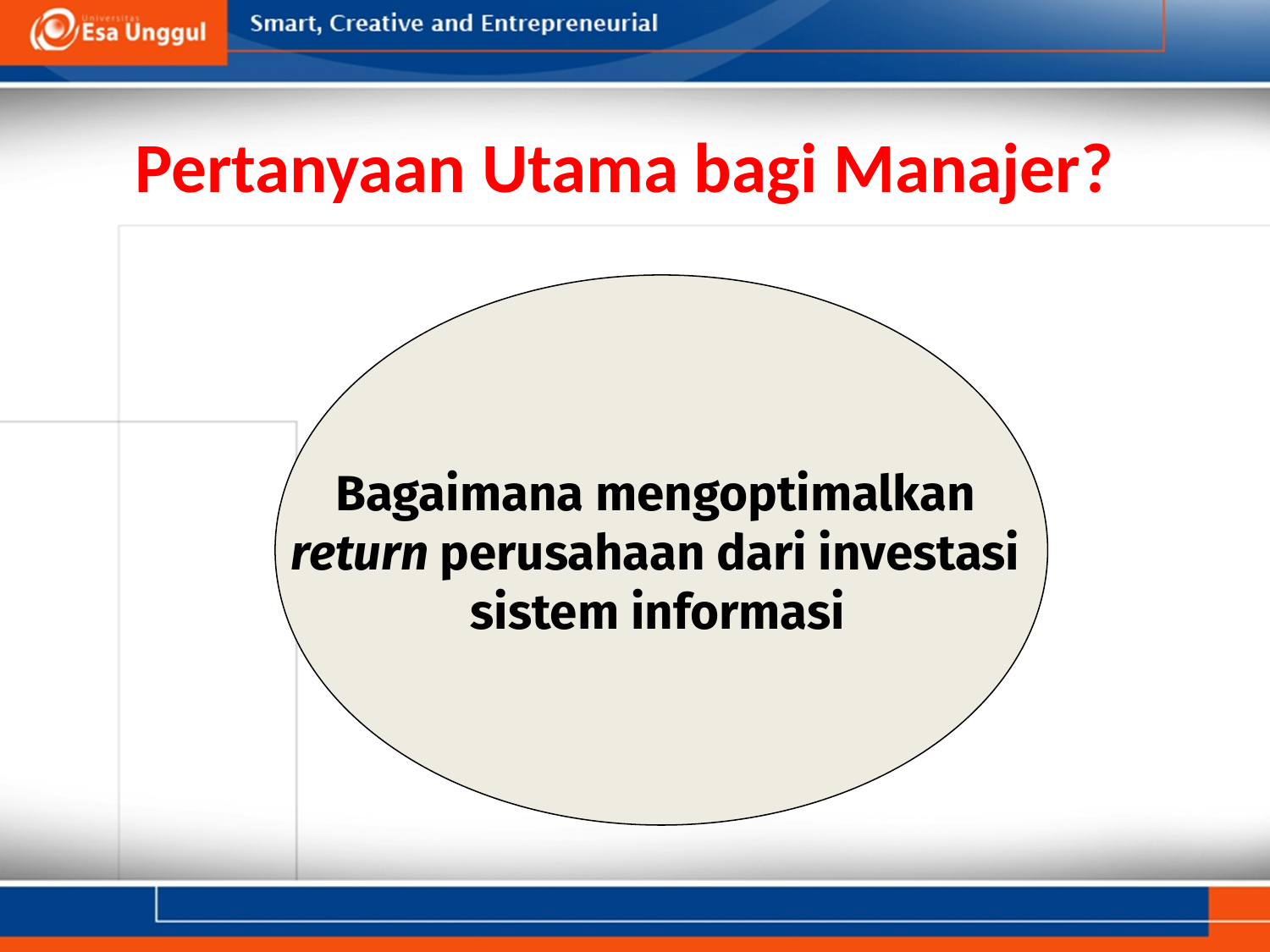

# Pertanyaan Utama bagi Manajer?
Bagaimana mengoptimalkan
return perusahaan dari investasi
sistem informasi